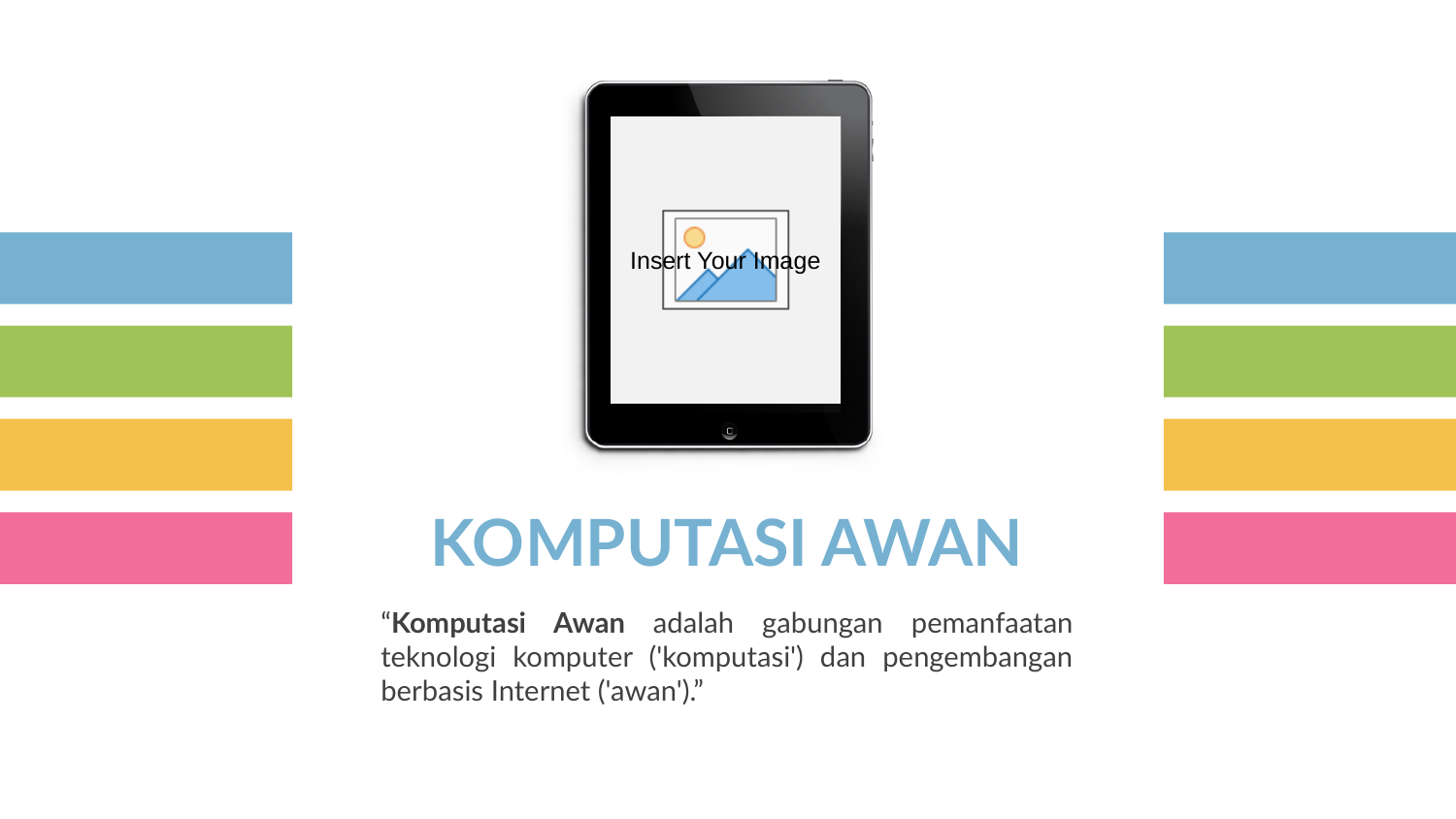

KOMPUTASI AWAN
“Komputasi Awan adalah gabungan pemanfaatan teknologi komputer ('komputasi') dan pengembangan berbasis Internet ('awan').”